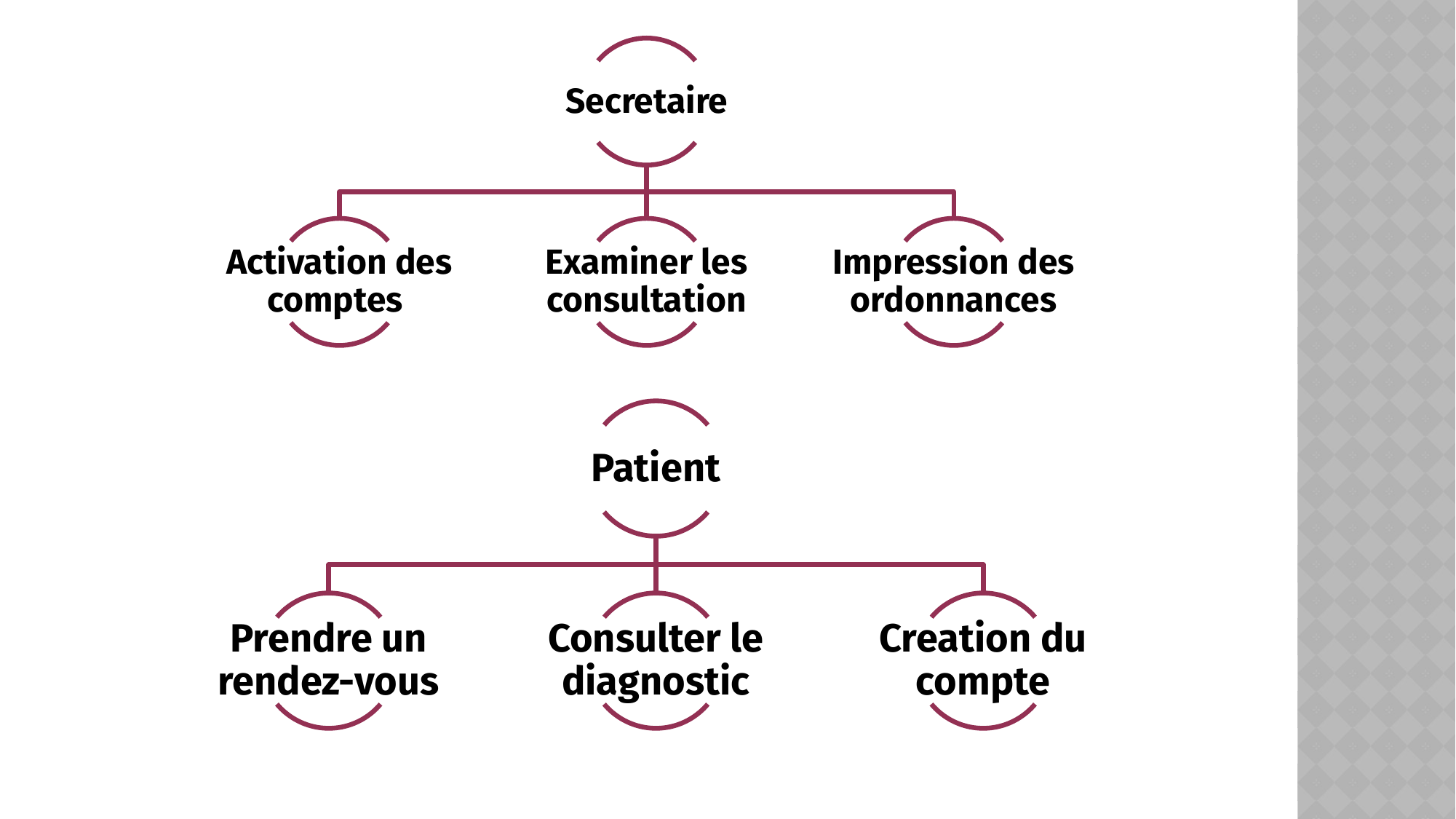

Secretaire
Activation des comptes
Examiner les consultation
Impression des ordonnances
Patient
Prendre un rendez-vous
Consulter le diagnostic
Creation du compte